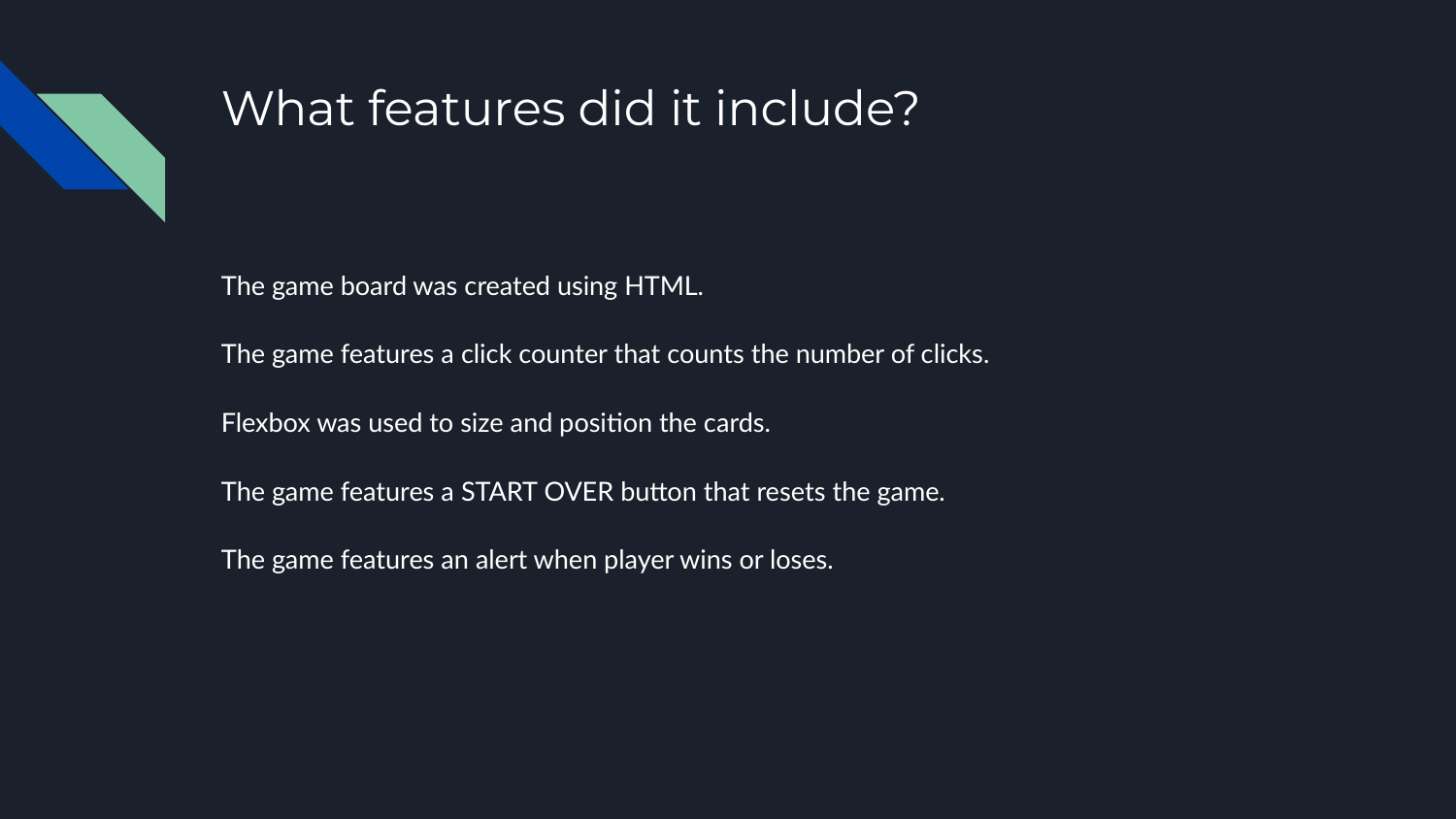

# What features did it include?
The game board was created using HTML.
The game features a click counter that counts the number of clicks.
Flexbox was used to size and position the cards.
The game features a START OVER button that resets the game.
The game features an alert when player wins or loses.